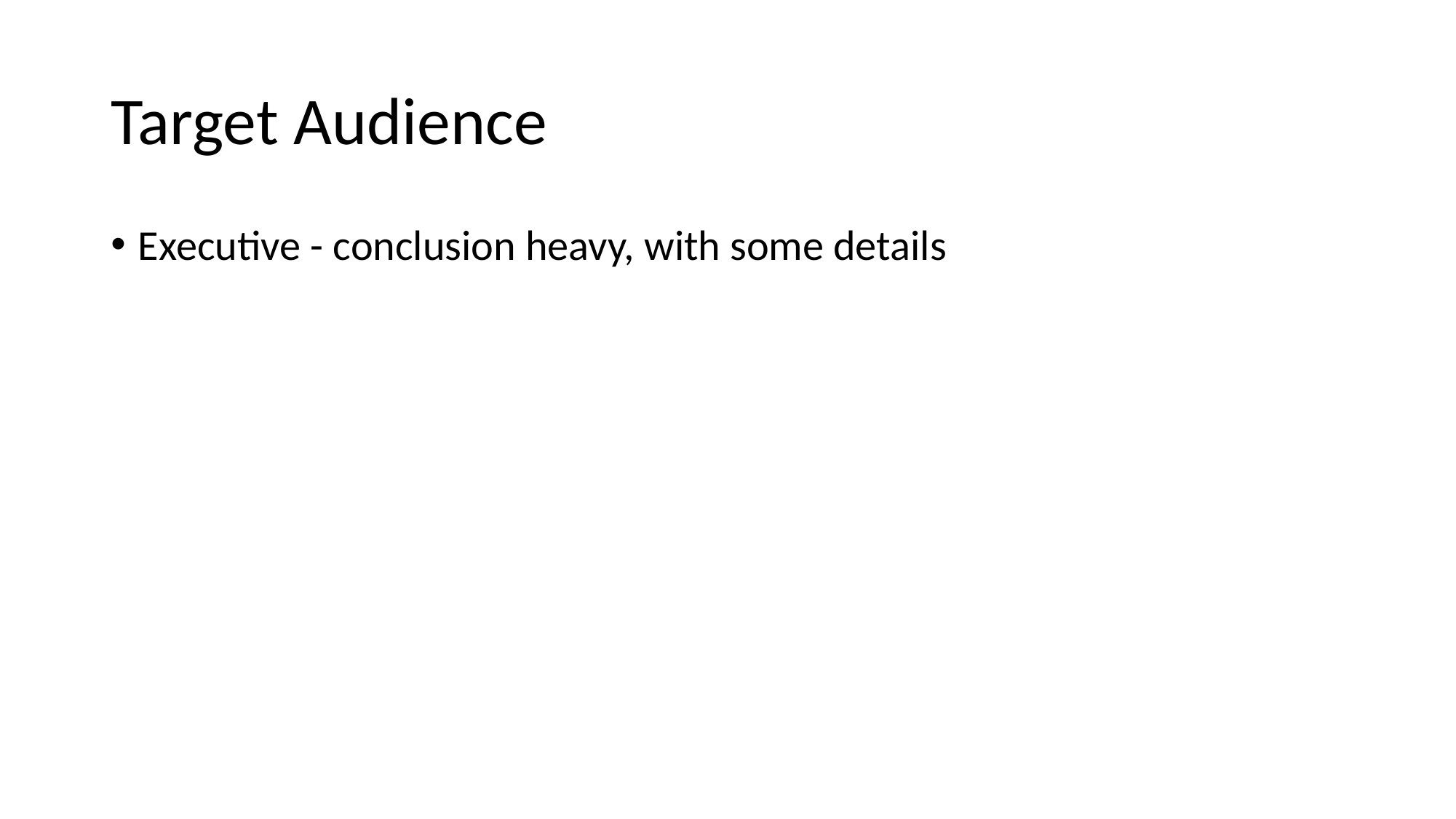

# Target Audience
Executive - conclusion heavy, with some details